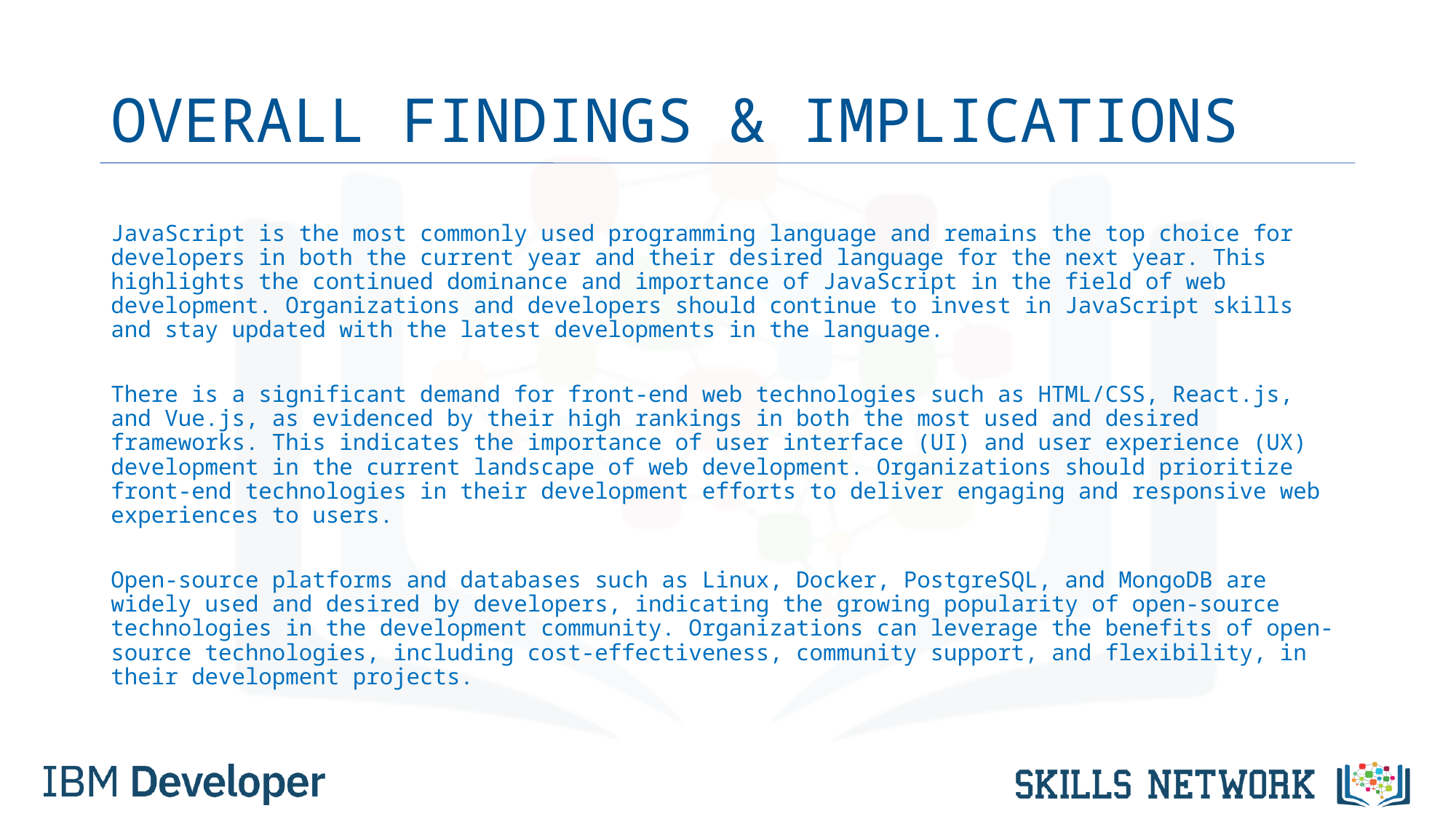

# OVERALL FINDINGS & IMPLICATIONS

JavaScript is the most commonly used programming language and remains the top choice for developers in both the current year and their desired language for the next year. This highlights the continued dominance and importance of JavaScript in the field of web development. Organizations and developers should continue to invest in JavaScript skills and stay updated with the latest developments in the language.

There is a significant demand for front-end web technologies such as HTML/CSS, React.js, and Vue.js, as evidenced by their high rankings in both the most used and desired frameworks. This indicates the importance of user interface (UI) and user experience (UX) development in the current landscape of web development. Organizations should prioritize front-end technologies in their development efforts to deliver engaging and responsive web experiences to users.

Open-source platforms and databases such as Linux, Docker, PostgreSQL, and MongoDB are widely used and desired by developers, indicating the growing popularity of open-source technologies in the development community. Organizations can leverage the benefits of open-source technologies, including cost-effectiveness, community support, and flexibility, in their development projects.